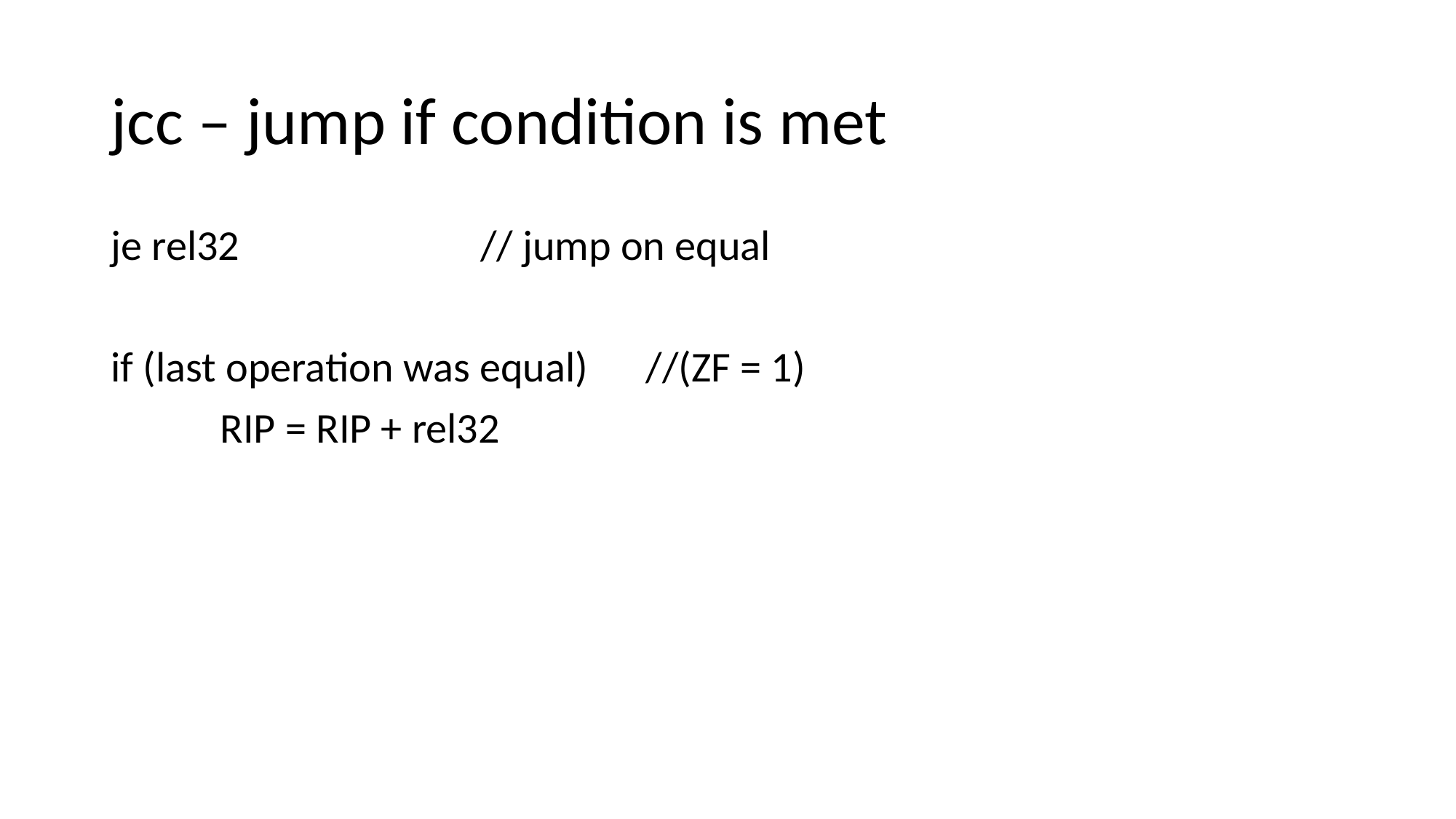

# jcc – jump if condition is met
je rel32                         // jump on equal

if (last operation was equal)      //(ZF = 1)
	RIP = RIP + rel32